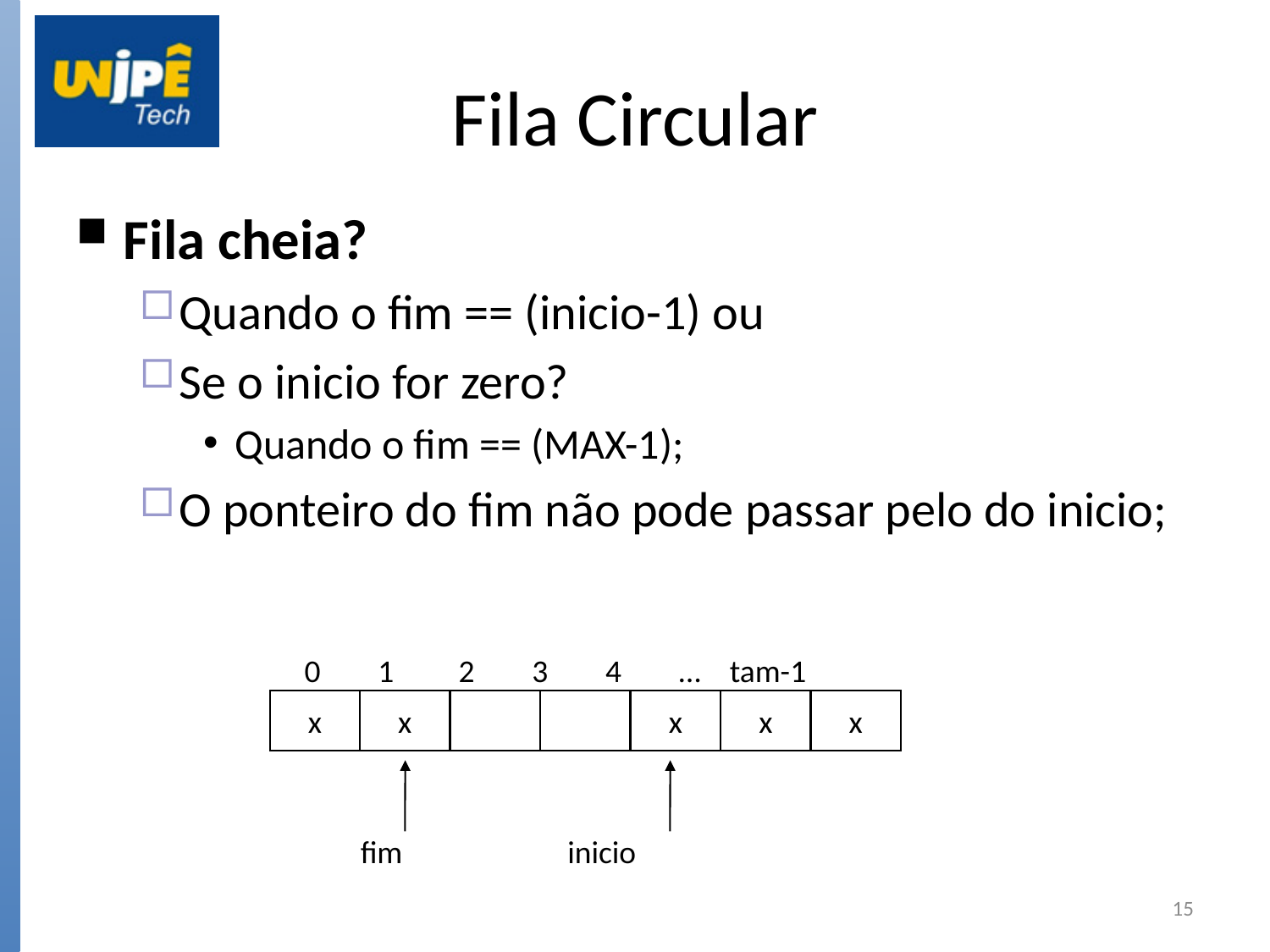

Fila Circular
Fila cheia?
Quando o fim == (inicio-1) ou
Se o inicio for zero?
Quando o fim == (MAX-1);
O ponteiro do fim não pode passar pelo do inicio;

 0        1         2        3        4        …    tam-1
x
x

x
x
x

               fim                       inicio
15